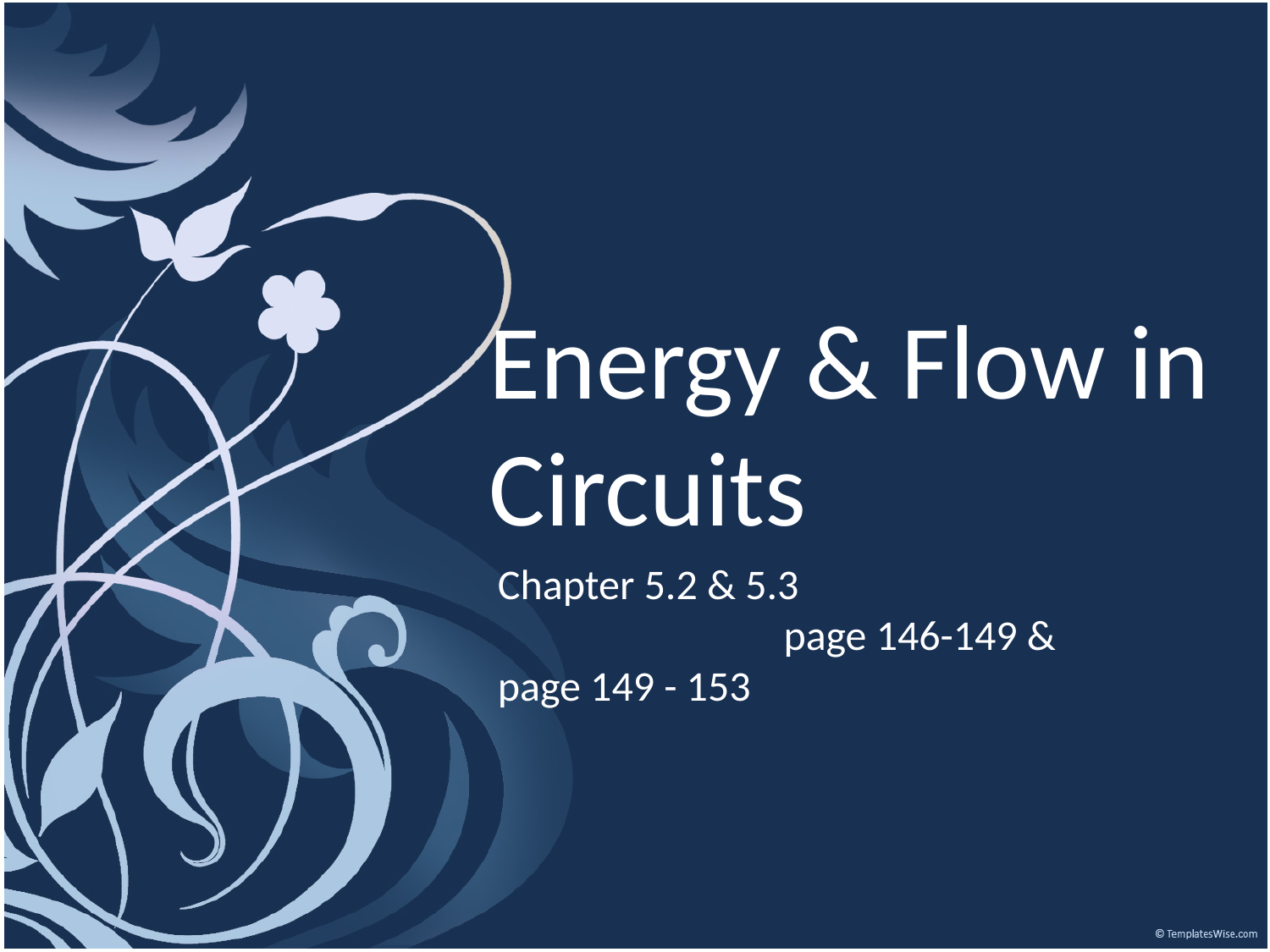

# Energy & Flow in Circuits
Chapter 5.2 & 5.3                                                              page 146-149 & page 149 - 153